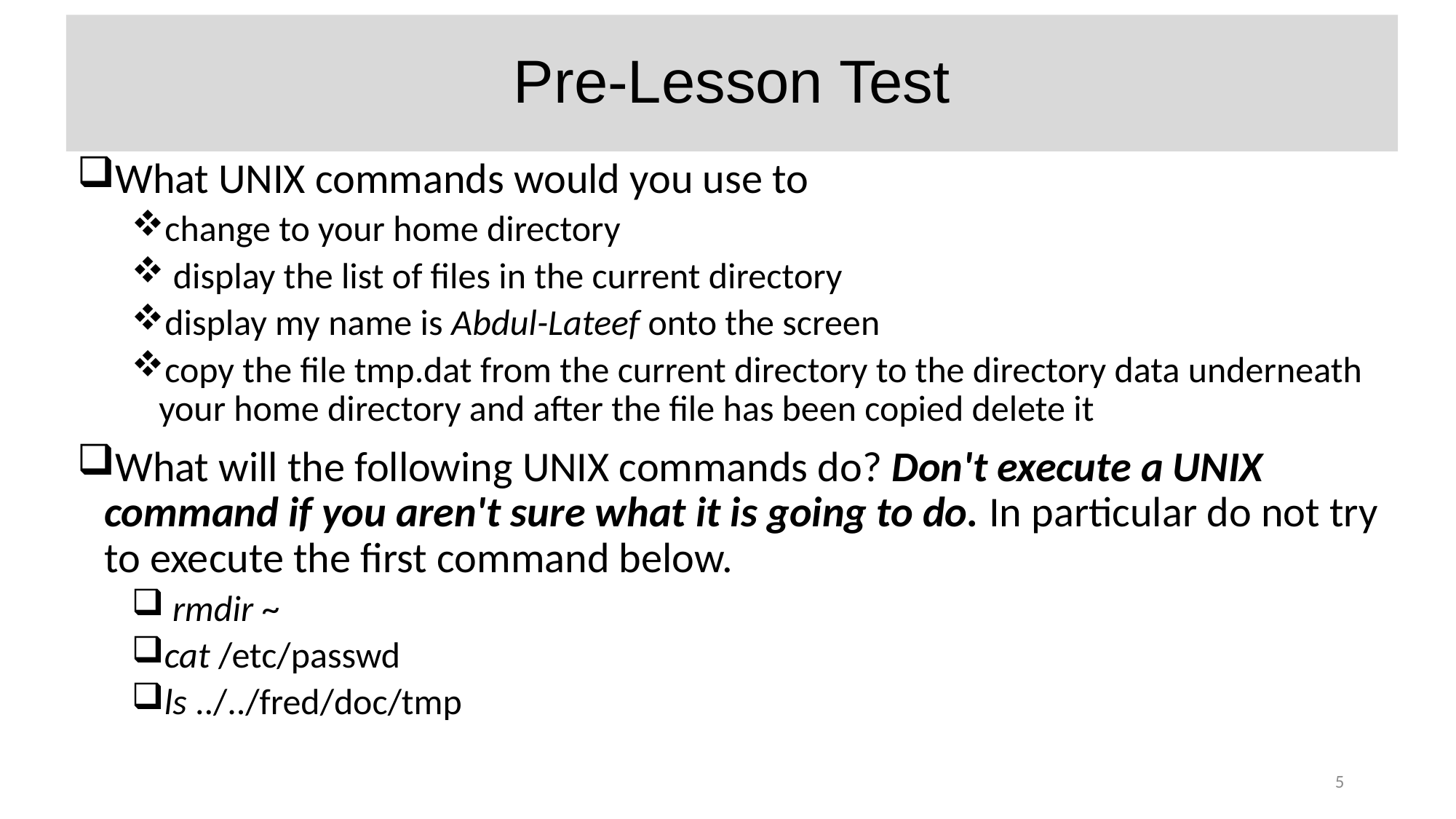

Pre-Lesson Test
What UNIX commands would you use to
change to your home directory
 display the list of files in the current directory
display my name is Abdul-Lateef onto the screen
copy the file tmp.dat from the current directory to the directory data underneath your home directory and after the file has been copied delete it
What will the following UNIX commands do? Don't execute a UNIX command if you aren't sure what it is going to do. In particular do not try to execute the first command below.
 rmdir ~
cat /etc/passwd
ls ../../fred/doc/tmp
5